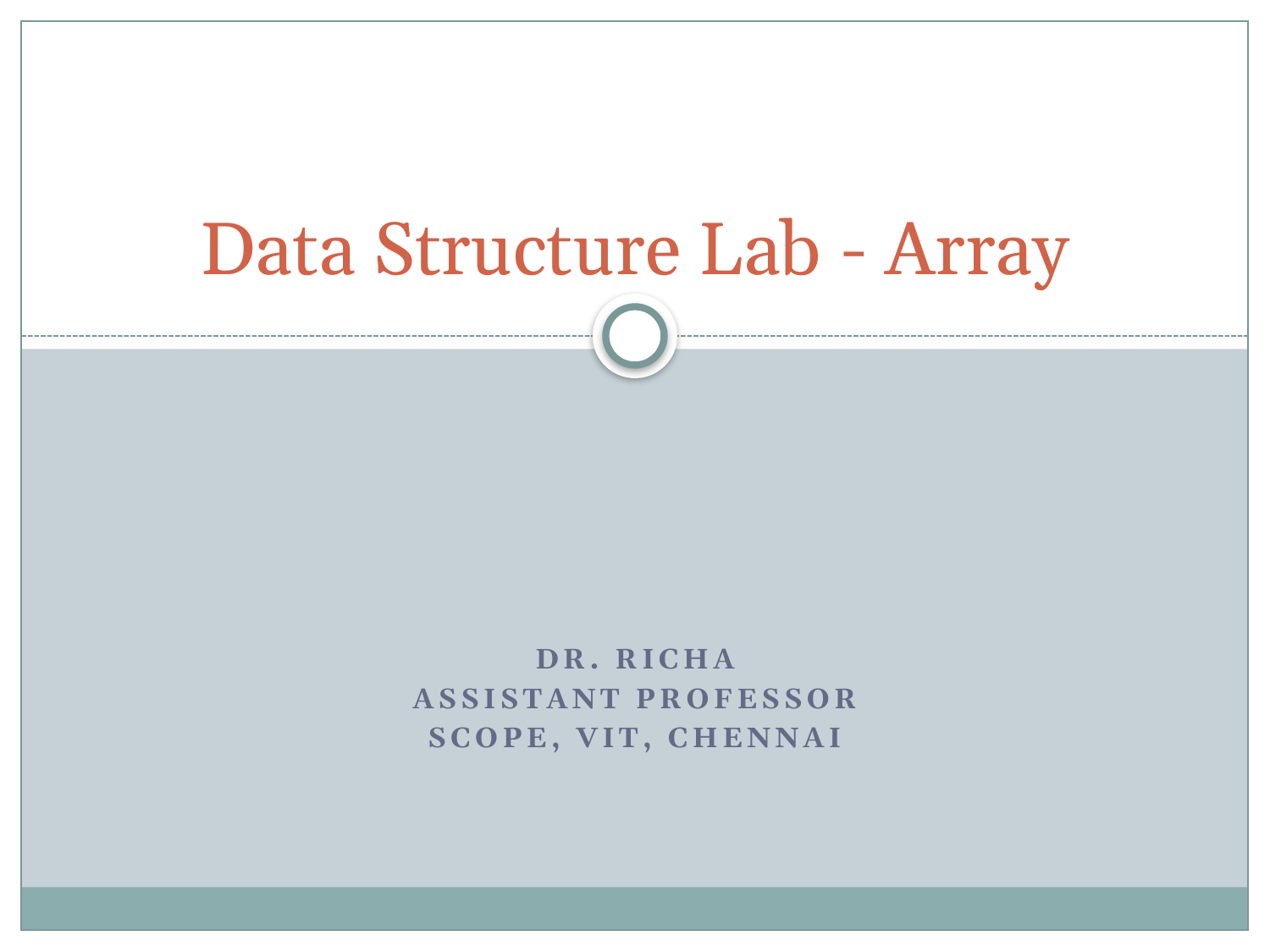

# Data Structure Lab - Array
Dr. Richa
Assistant Professor
SCOPE, VIT, Chennai